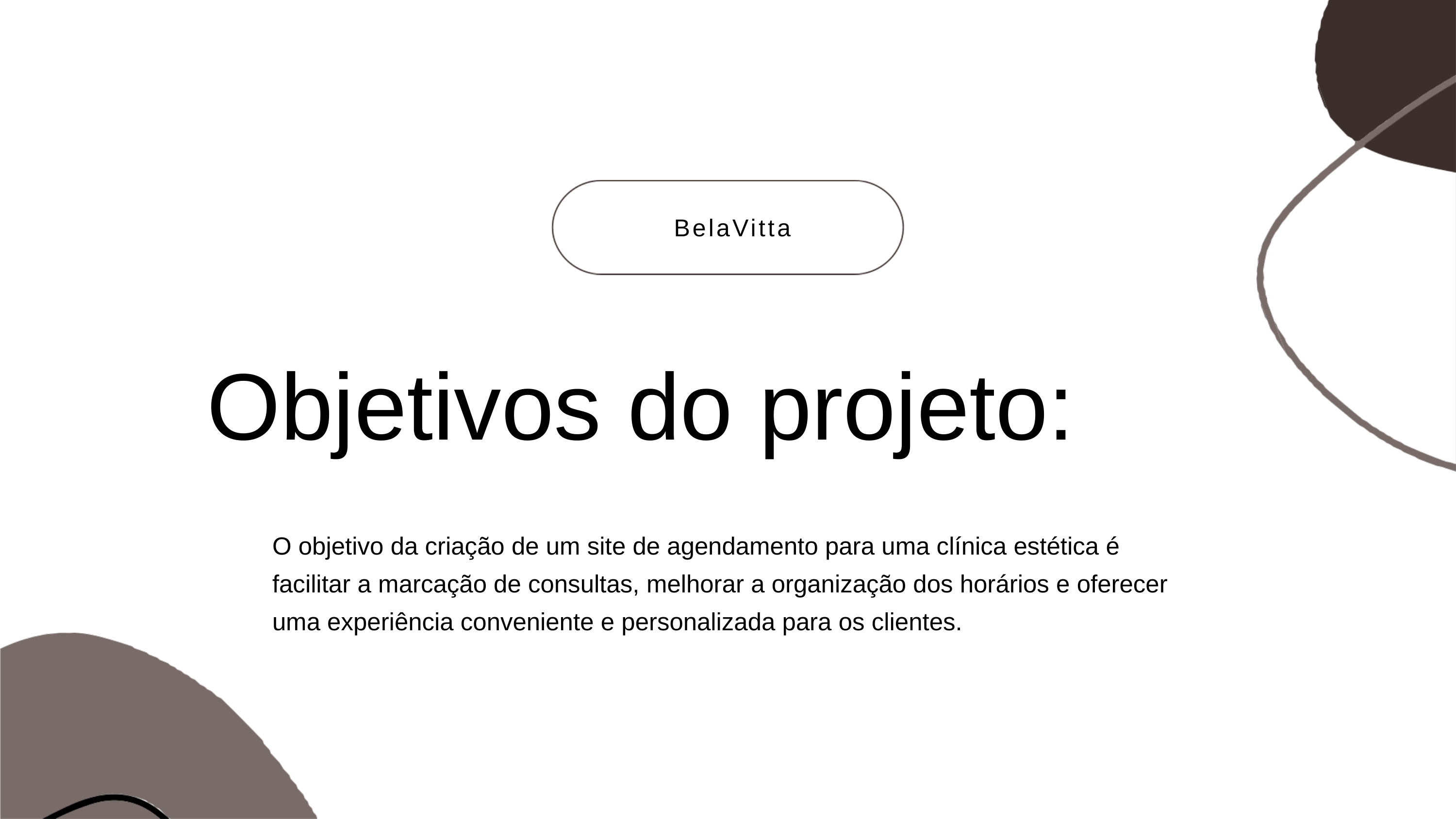

BelaVitta
Objetivos do projeto:
O objetivo da criação de um site de agendamento para uma clínica estética é facilitar a marcação de consultas, melhorar a organização dos horários e oferecer uma experiência conveniente e personalizada para os clientes.